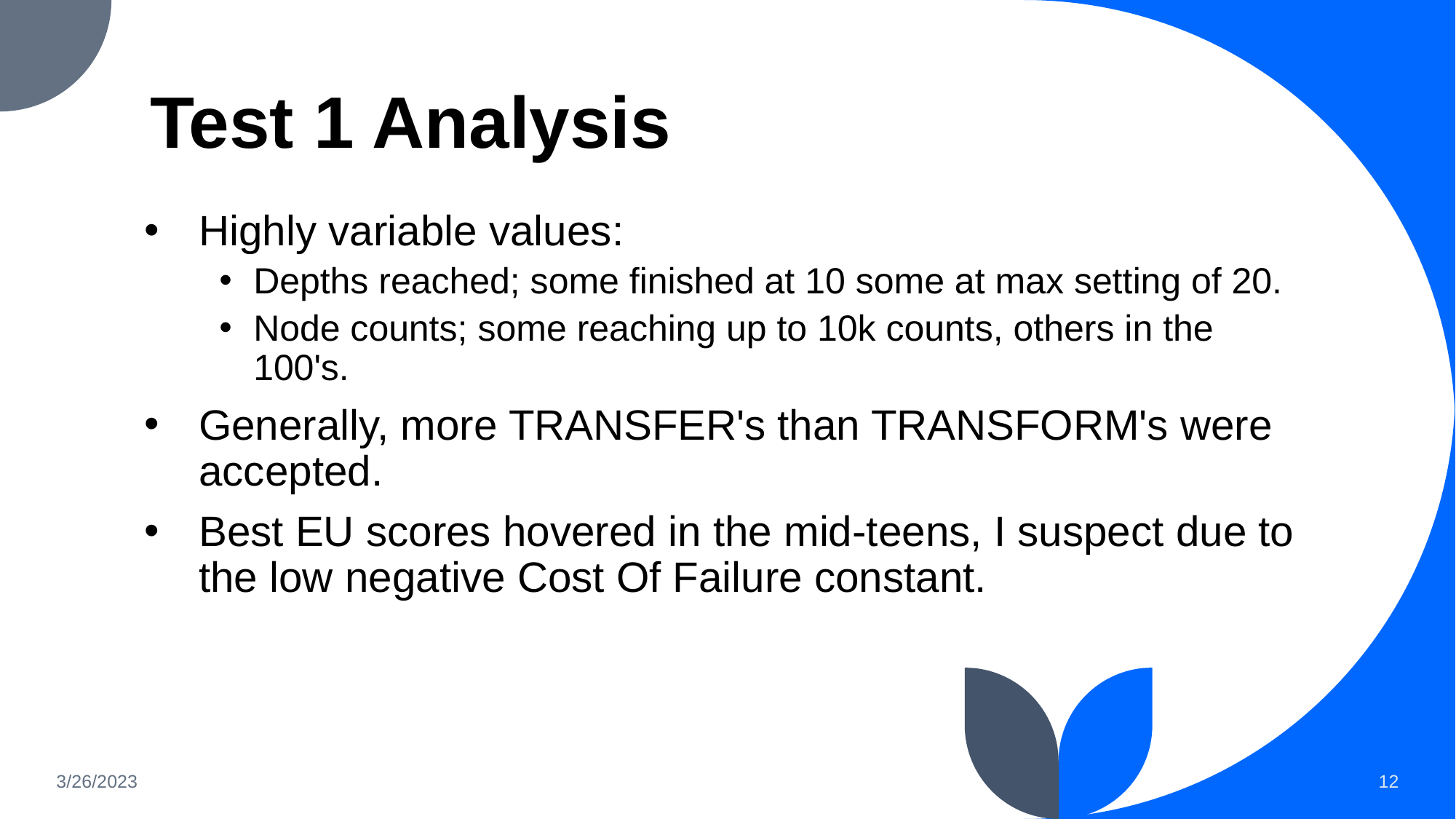

# Test 1 Analysis
Highly variable values:
Depths reached; some finished at 10 some at max setting of 20.
Node counts; some reaching up to 10k counts, others in the 100's.
Generally, more TRANSFER's than TRANSFORM's were accepted.
Best EU scores hovered in the mid-teens, I suspect due to the low negative Cost Of Failure constant.

3/26/2023
12